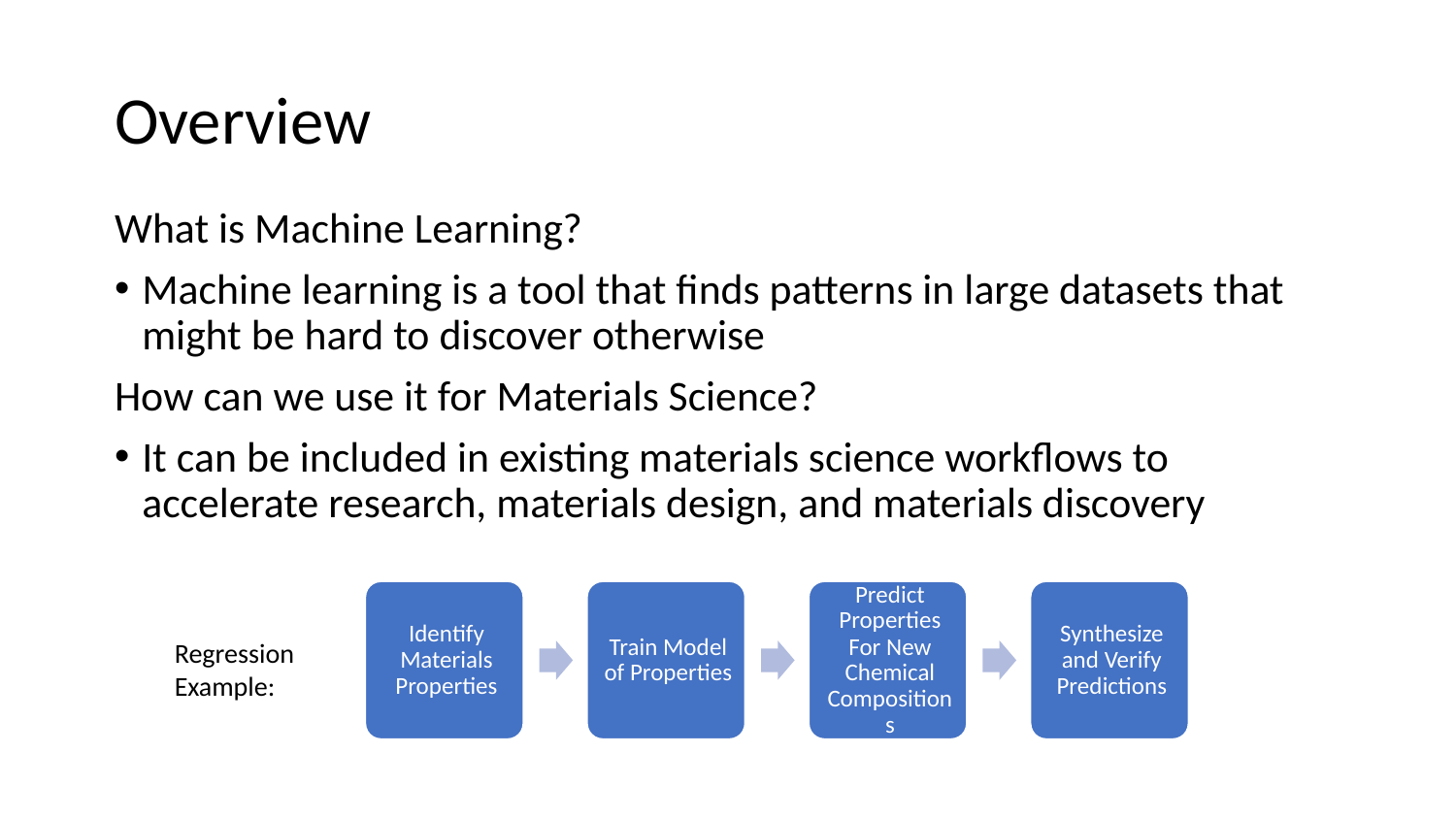

# Overview
What is Machine Learning?
Machine learning is a tool that finds patterns in large datasets that might be hard to discover otherwise
How can we use it for Materials Science?
It can be included in existing materials science workflows to accelerate research, materials design, and materials discovery
Identify Materials Properties

Train Model of Properties

Predict Properties For New Chemical Compositions

Synthesize and Verify Predictions
Regression
Example: